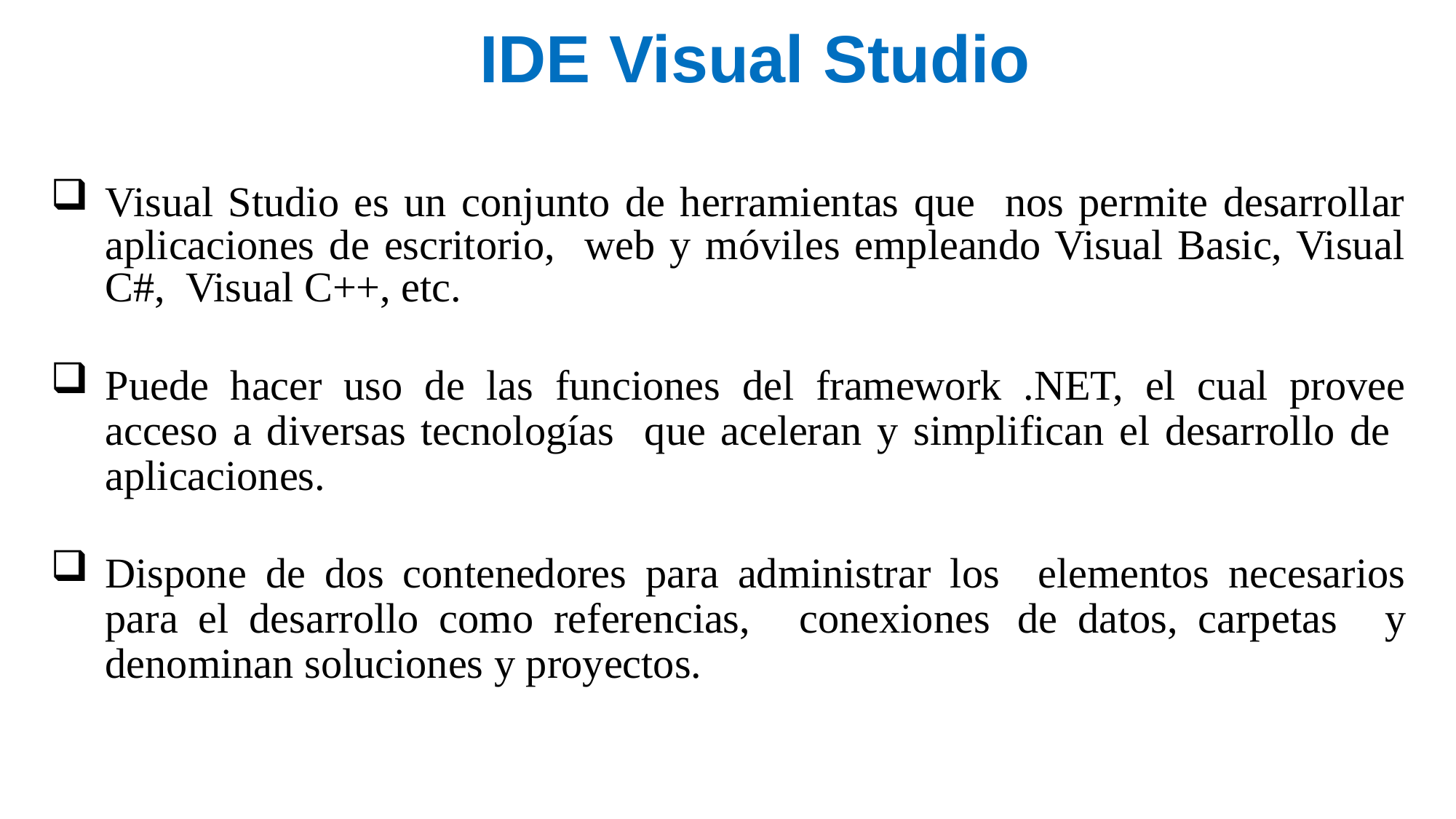

IDE Visual Studio
Visual Studio es un conjunto de herramientas que  nos permite desarrollar aplicaciones de escritorio,  web y móviles empleando Visual Basic, Visual C#,  Visual C++, etc.

Puede hacer uso de las funciones del framework .NET, el cual provee acceso a diversas tecnologías  que aceleran y simplifican el desarrollo de  aplicaciones.

Dispone de dos contenedores para administrar los  elementos necesarios para el desarrollo como referencias,	conexiones	de datos, carpetas	 y denominan soluciones y proyectos.